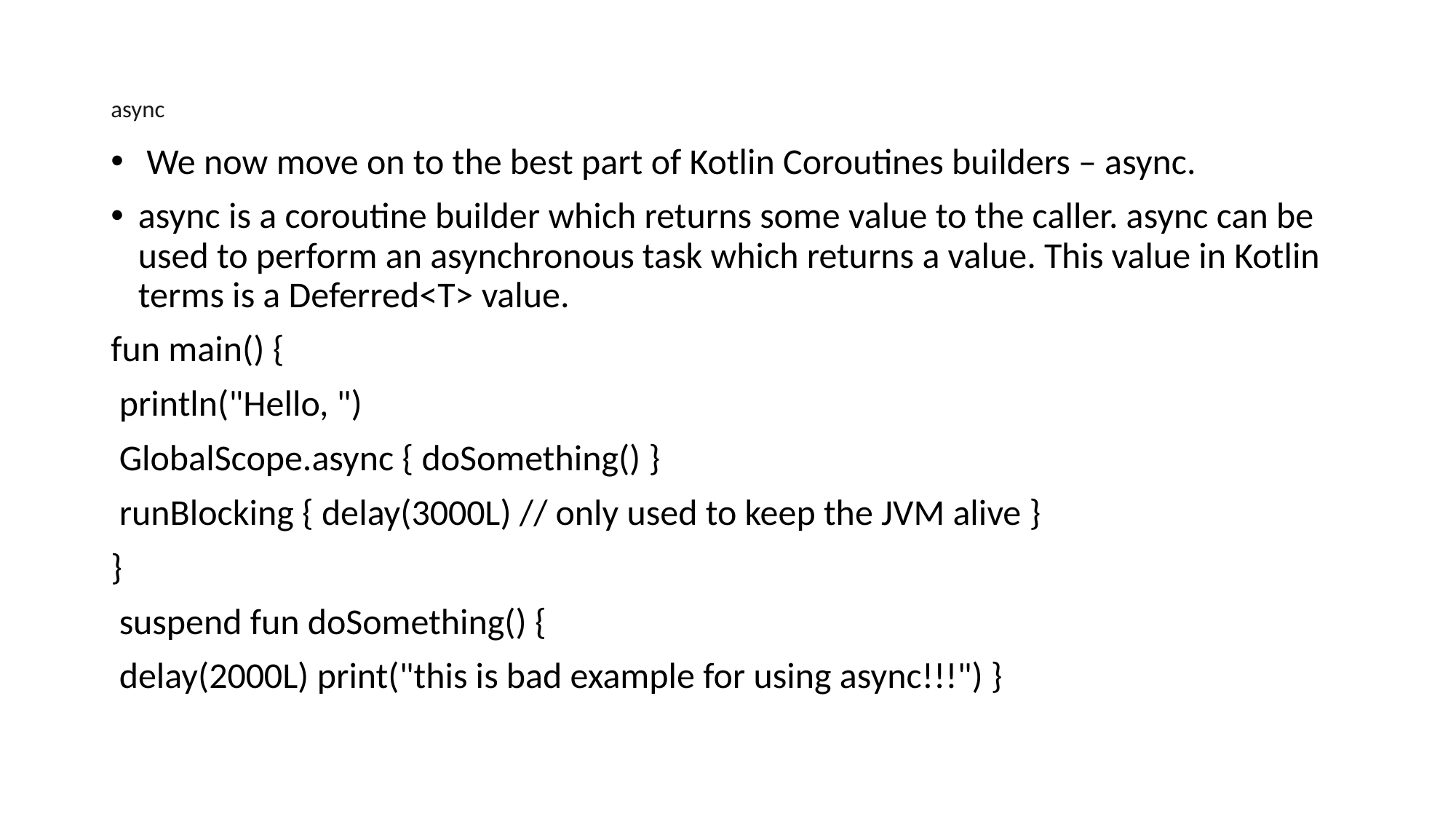

# async

 We now move on to the best part of Kotlin Coroutines builders – async.
async is a coroutine builder which returns some value to the caller. async can be used to perform an asynchronous task which returns a value. This value in Kotlin terms is a Deferred<T> value.
fun main() {
 println("Hello, ")
 GlobalScope.async { doSomething() }
 runBlocking { delay(3000L) // only used to keep the JVM alive }
}
 suspend fun doSomething() {
 delay(2000L) print("this is bad example for using async!!!") }round